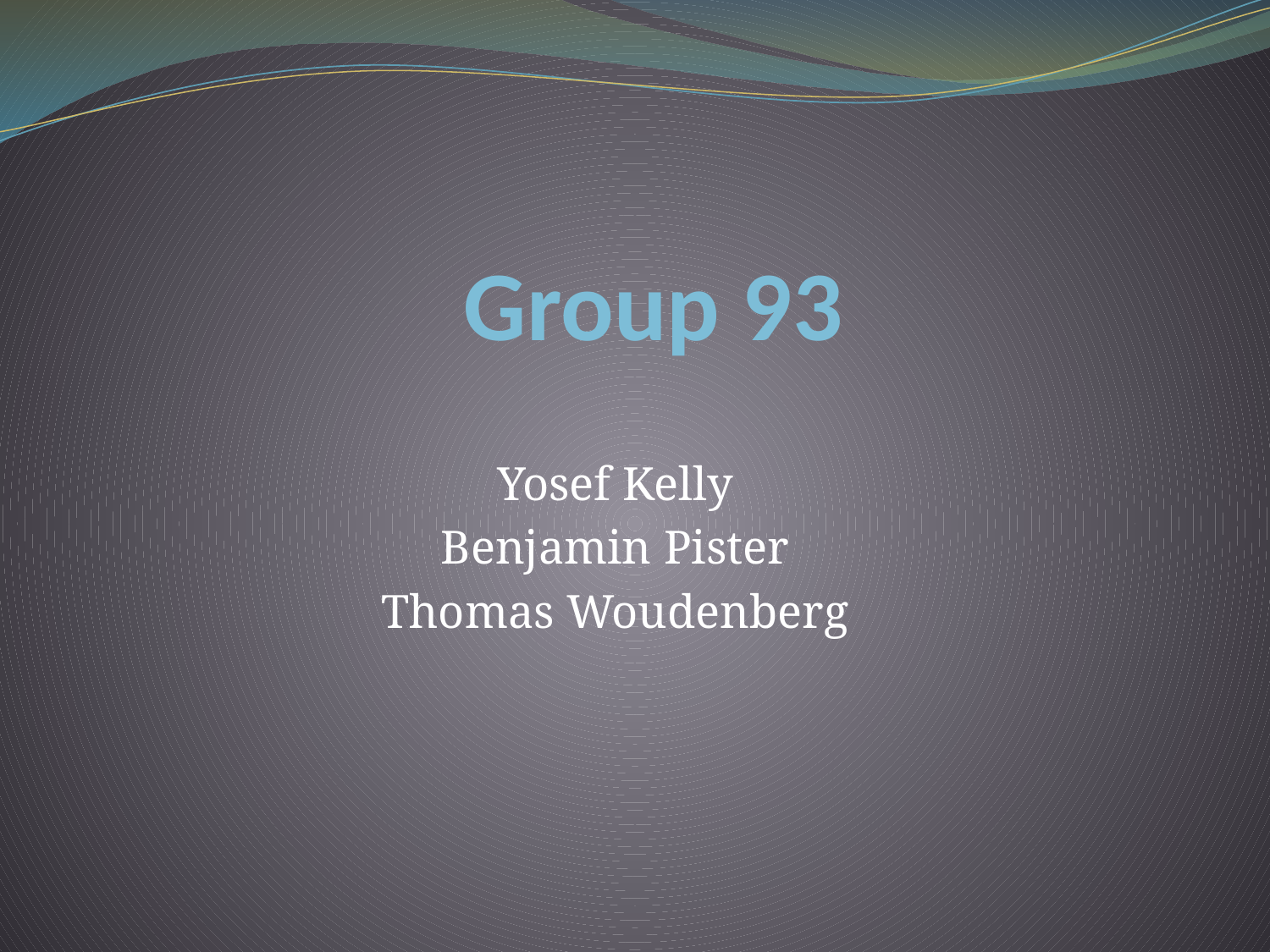

# Group 93
Yosef Kelly
Benjamin Pister
Thomas Woudenberg